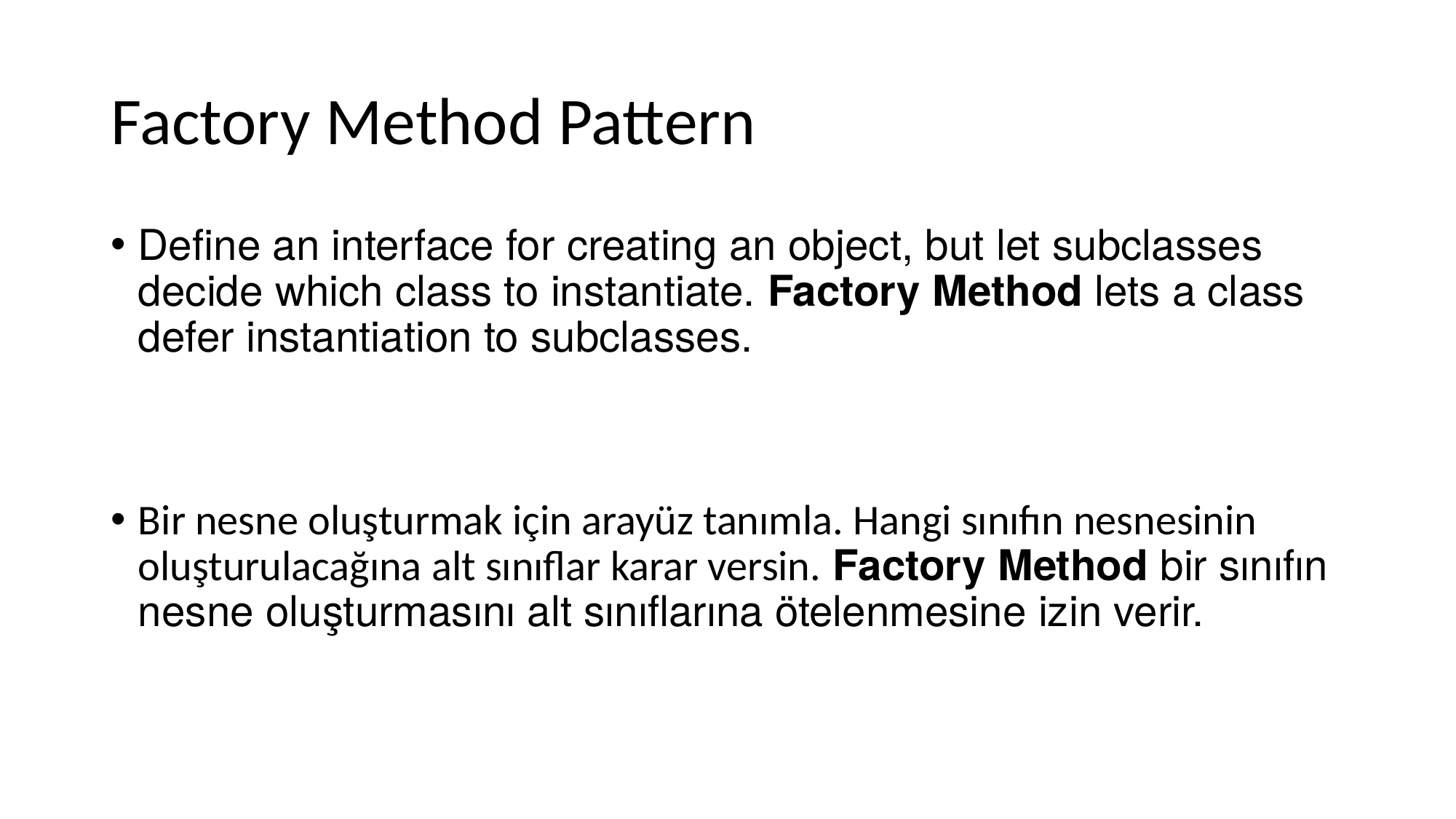

# Factory Method Pattern
Define an interface for creating an object, but let subclasses decide which class to instantiate. Factory Method lets a class defer instantiation to subclasses.

Bir nesne oluşturmak için arayüz tanımla. Hangi sınıfın nesnesinin oluşturulacağına alt sınıflar karar versin. Factory Method bir sınıfın nesne oluşturmasını alt sınıflarına ötelenmesine izin verir.